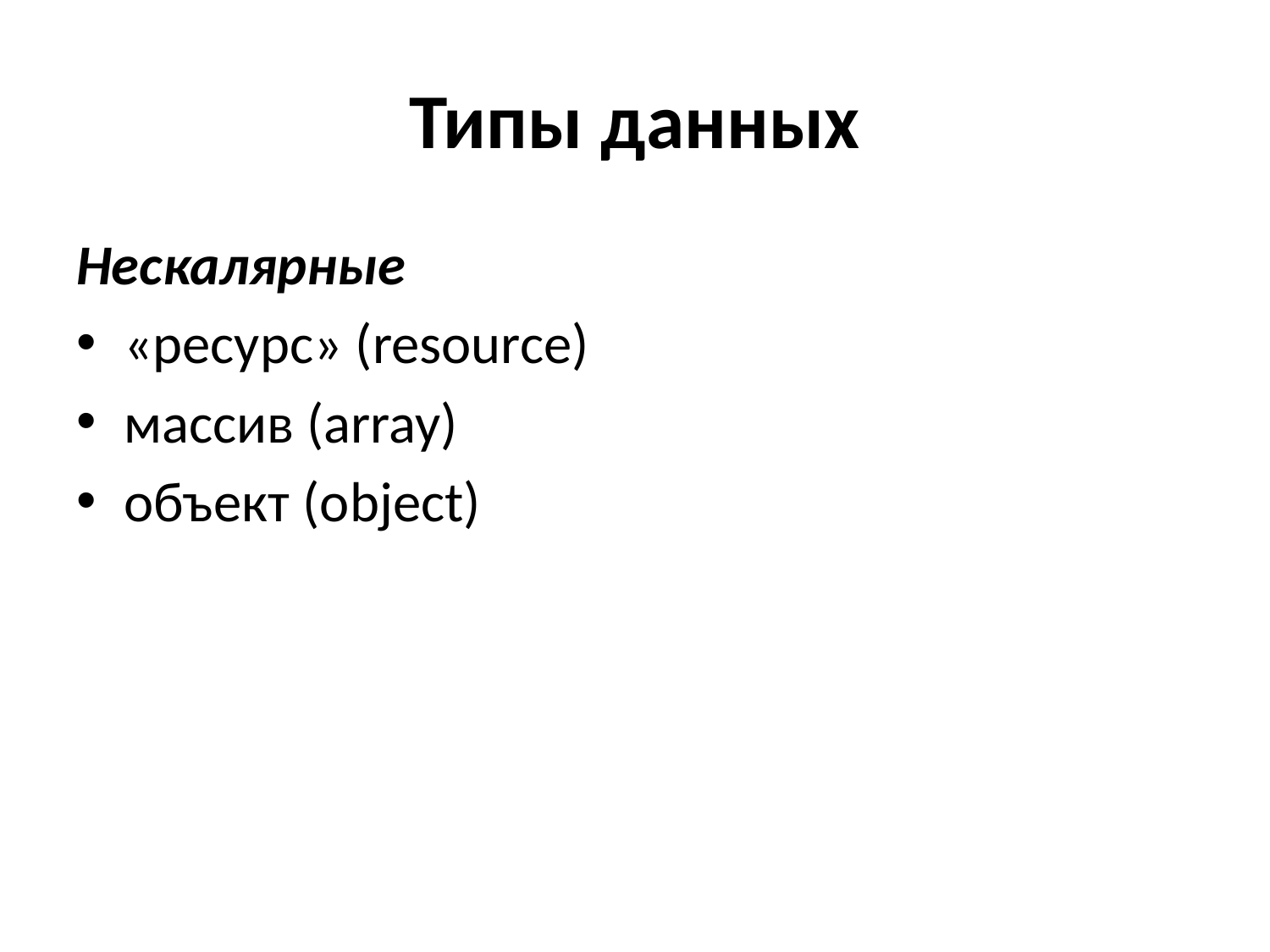

# Типы данных
Нескалярные
«ресурс» (resource)
массив (array)
объект (object)